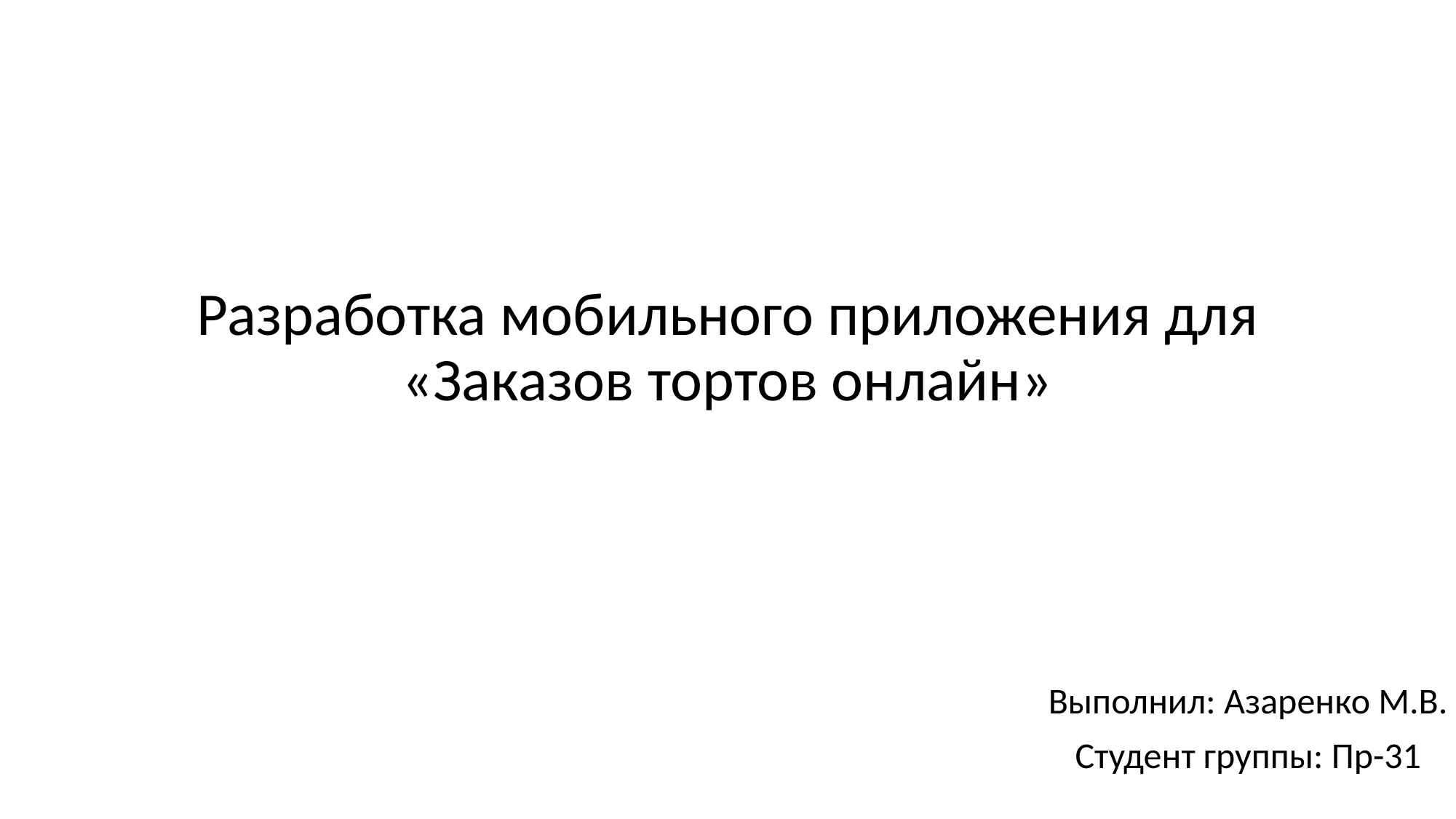

# Разработка мобильного приложения для «Заказов тортов онлайн»
Выполнил: Азаренко М.В.
Студент группы: Пр-31